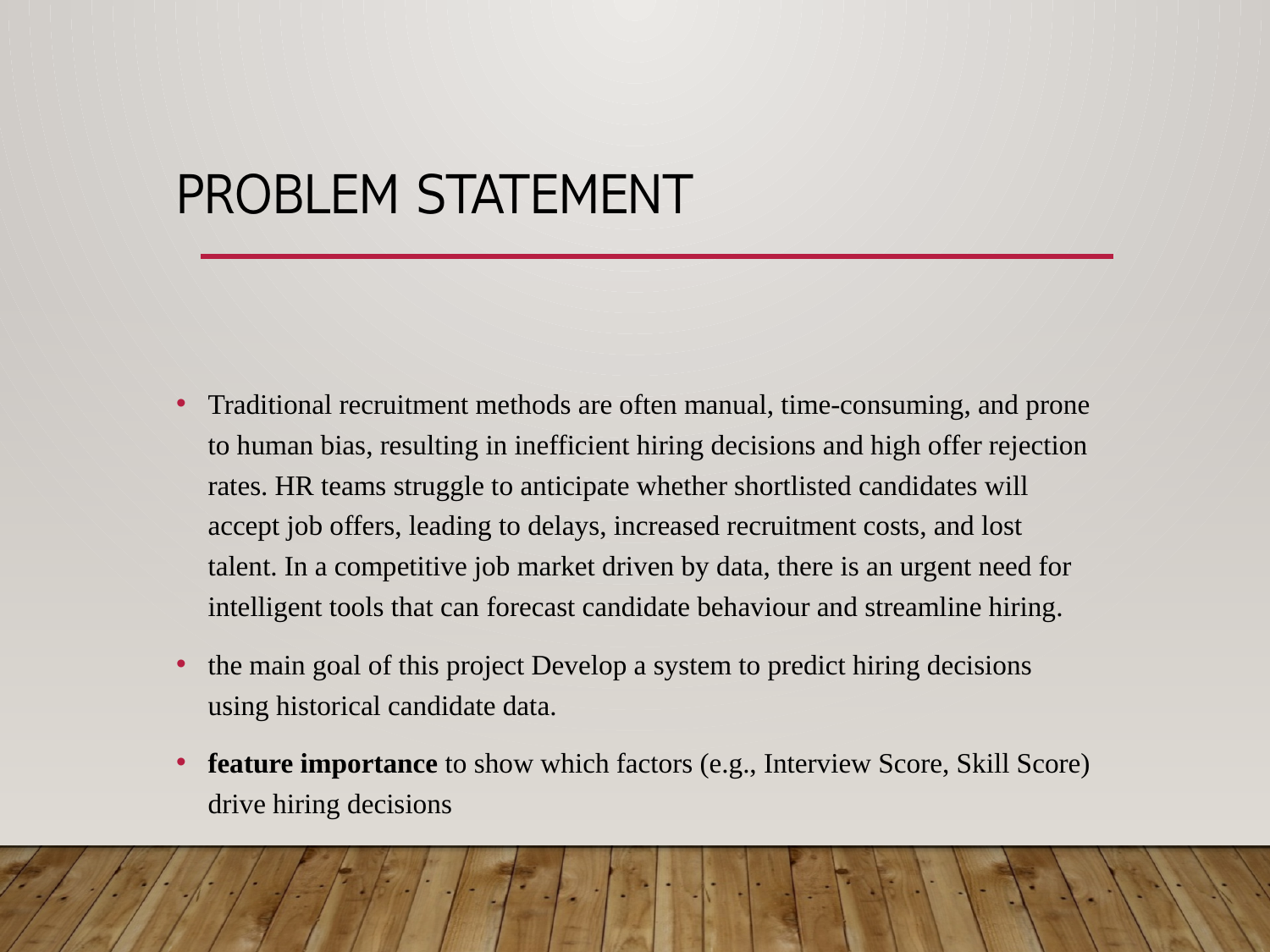

# Problem Statement
Traditional recruitment methods are often manual, time-consuming, and prone to human bias, resulting in inefficient hiring decisions and high offer rejection rates. HR teams struggle to anticipate whether shortlisted candidates will accept job offers, leading to delays, increased recruitment costs, and lost talent. In a competitive job market driven by data, there is an urgent need for intelligent tools that can forecast candidate behaviour and streamline hiring.
the main goal of this project Develop a system to predict hiring decisions using historical candidate data.
feature importance to show which factors (e.g., Interview Score, Skill Score) drive hiring decisions